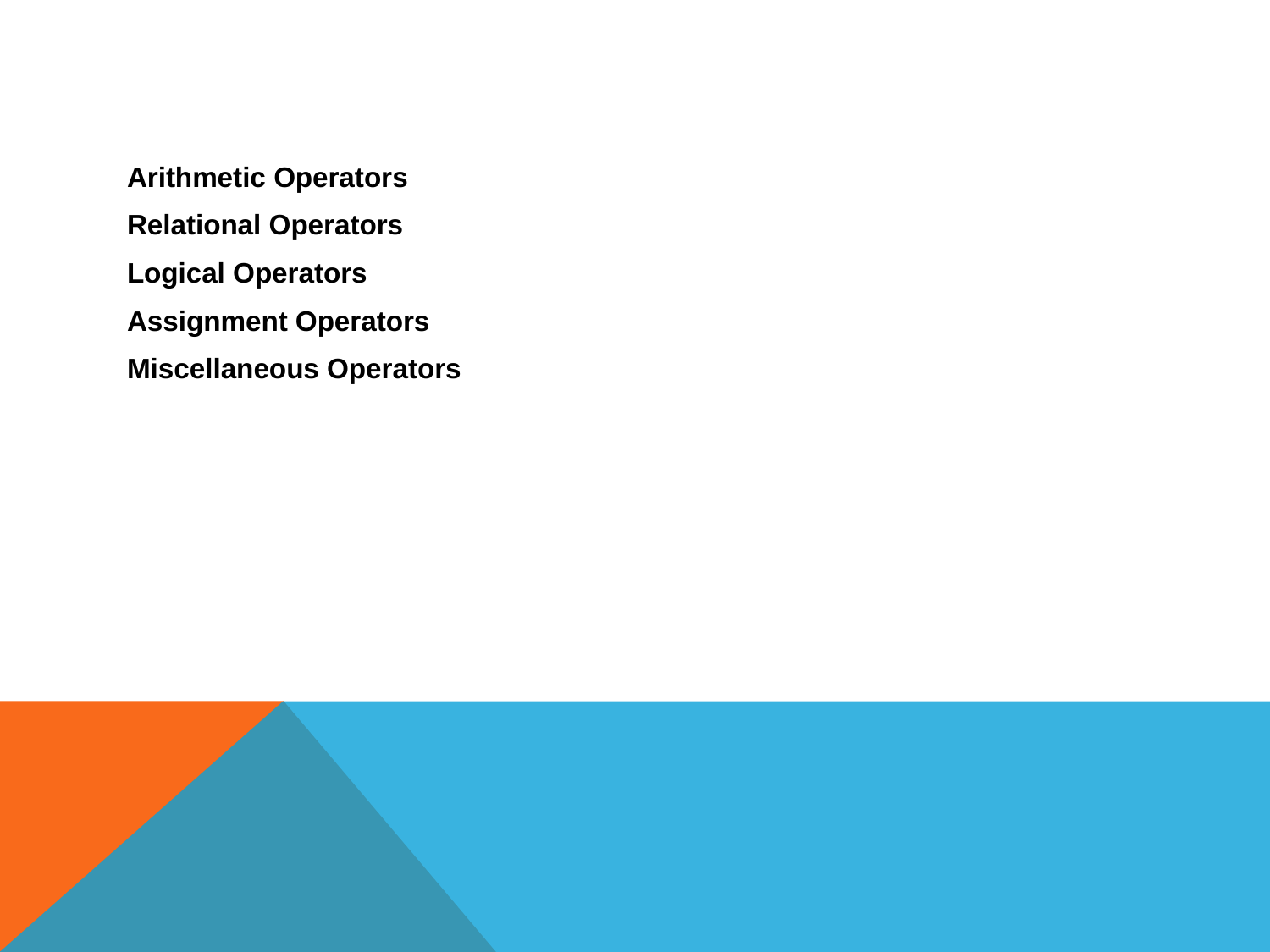

#
Arithmetic Operators
Relational Operators
Logical Operators
Assignment Operators
Miscellaneous Operators